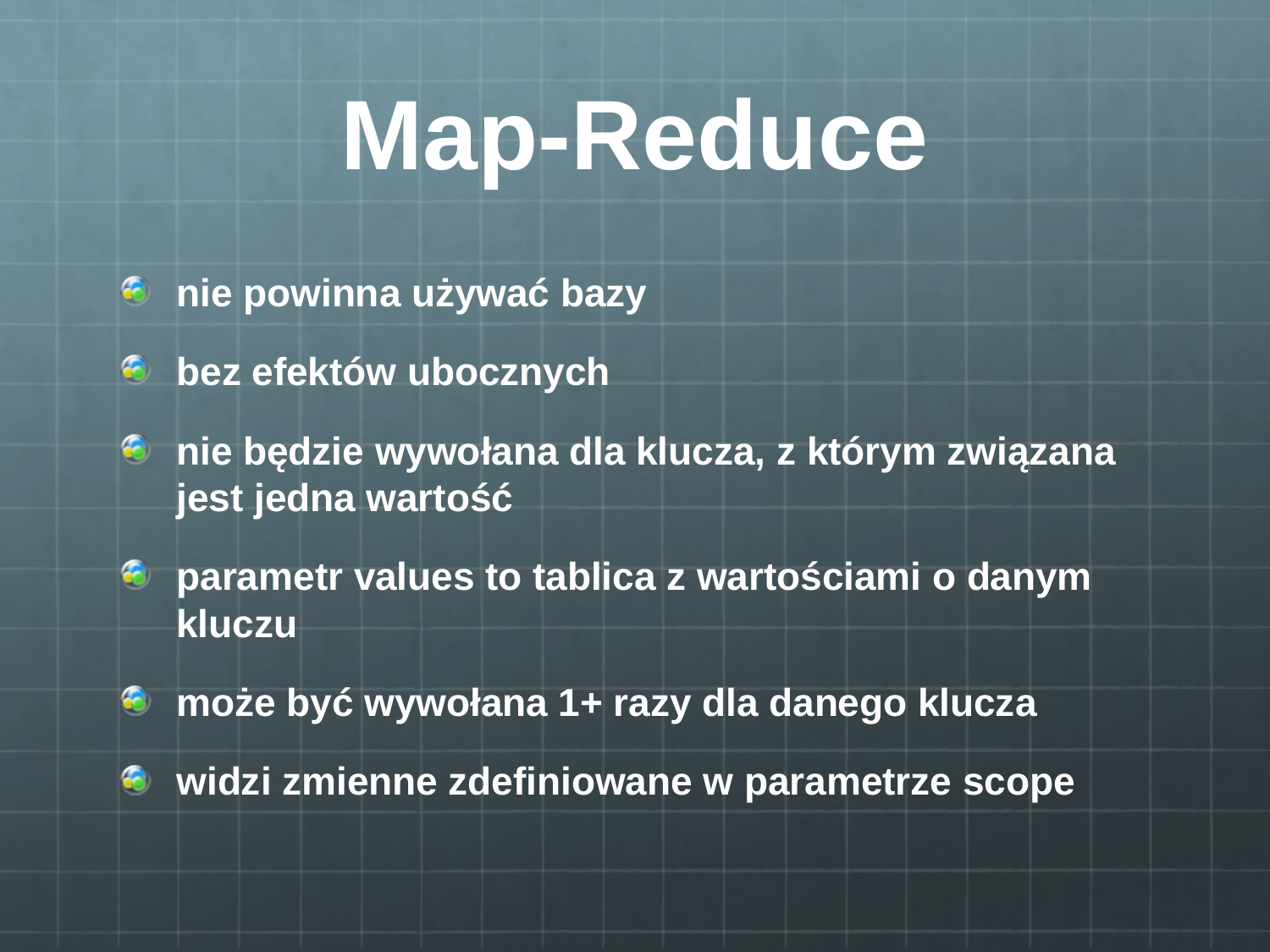

# Map-Reduce
nie powinna używać bazy
bez efektów ubocznych
nie będzie wywołana dla klucza, z którym związana jest jedna wartość
parametr values to tablica z wartościami o danym kluczu
może być wywołana 1+ razy dla danego klucza
widzi zmienne zdefiniowane w parametrze scope